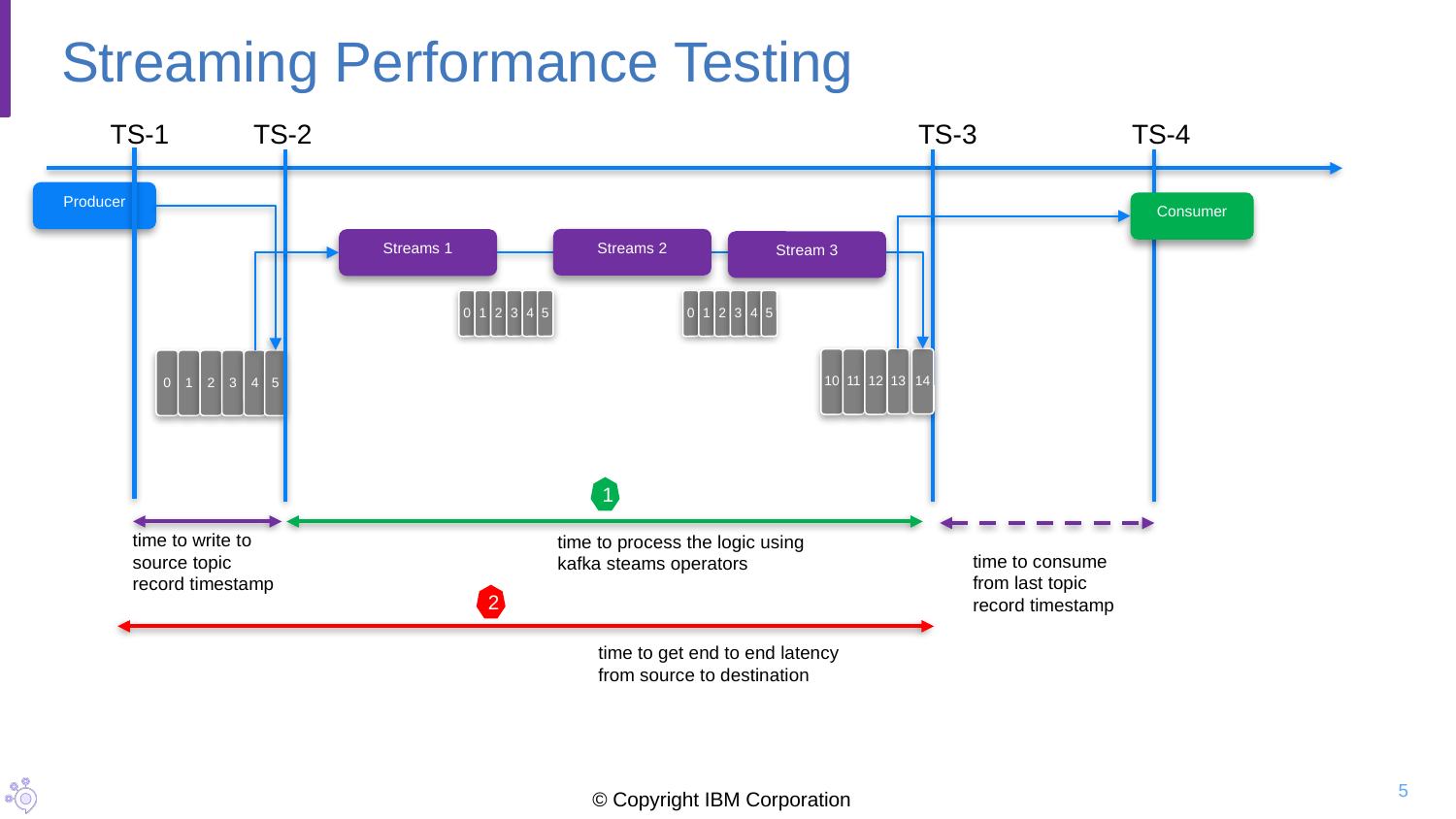

# Streaming Performance Testing
TS-1
TS-2
TS-3
TS-4
Producer
Consumer
Streams 2
Streams 1
Stream 3
0
1
2
3
4
5
0
1
2
3
4
5
13
14
10
11
12
0
1
2
3
4
5
1
time to write to
source topic
record timestamp
time to process the logic using
kafka steams operators
time to consume
from last topic
record timestamp
2
time to get end to end latency
from source to destination
5